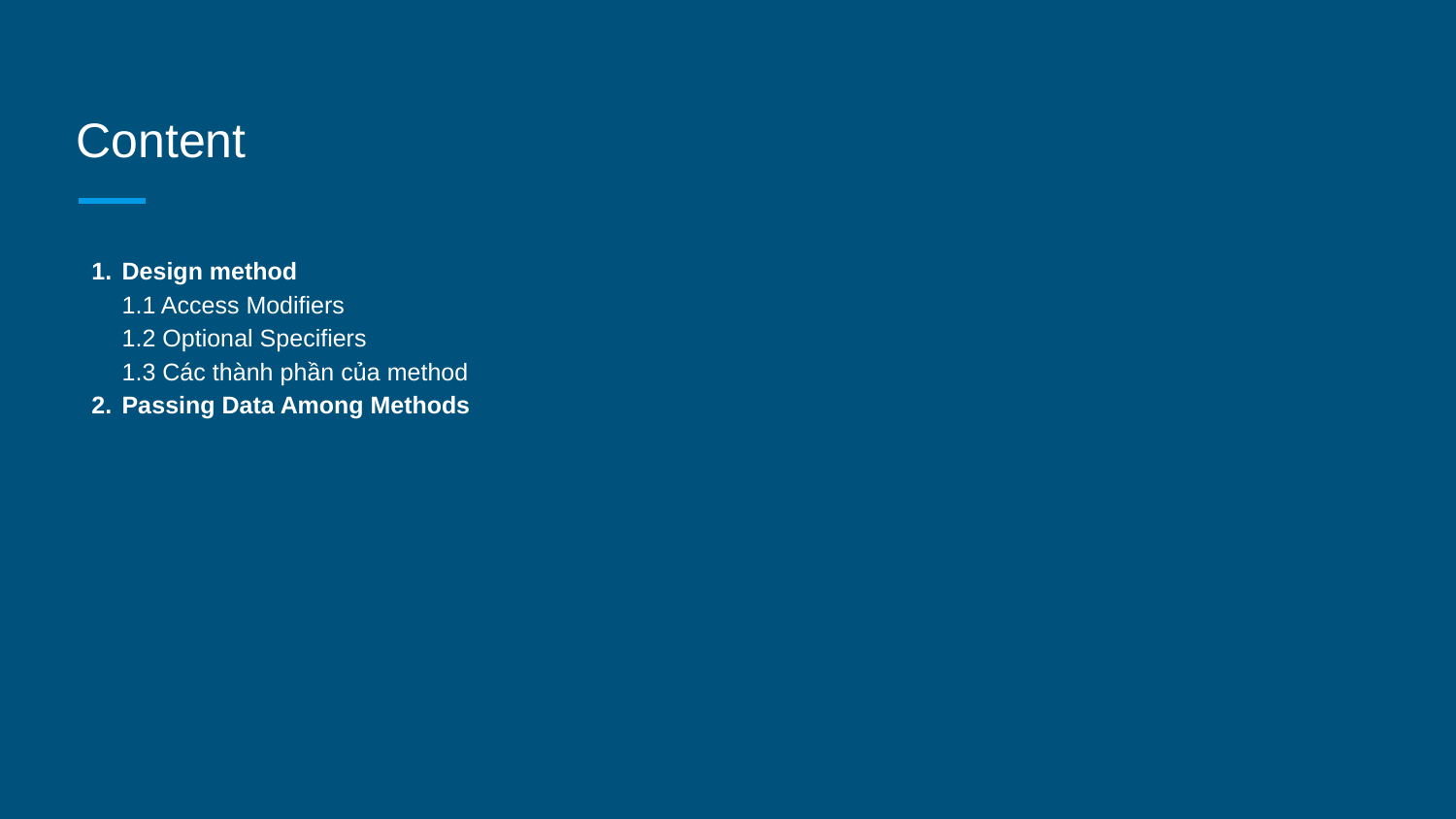

# Content
Design method
1.1 Access Modifiers
1.2 Optional Specifiers
1.3 Các thành phần của method
Passing Data Among Methods